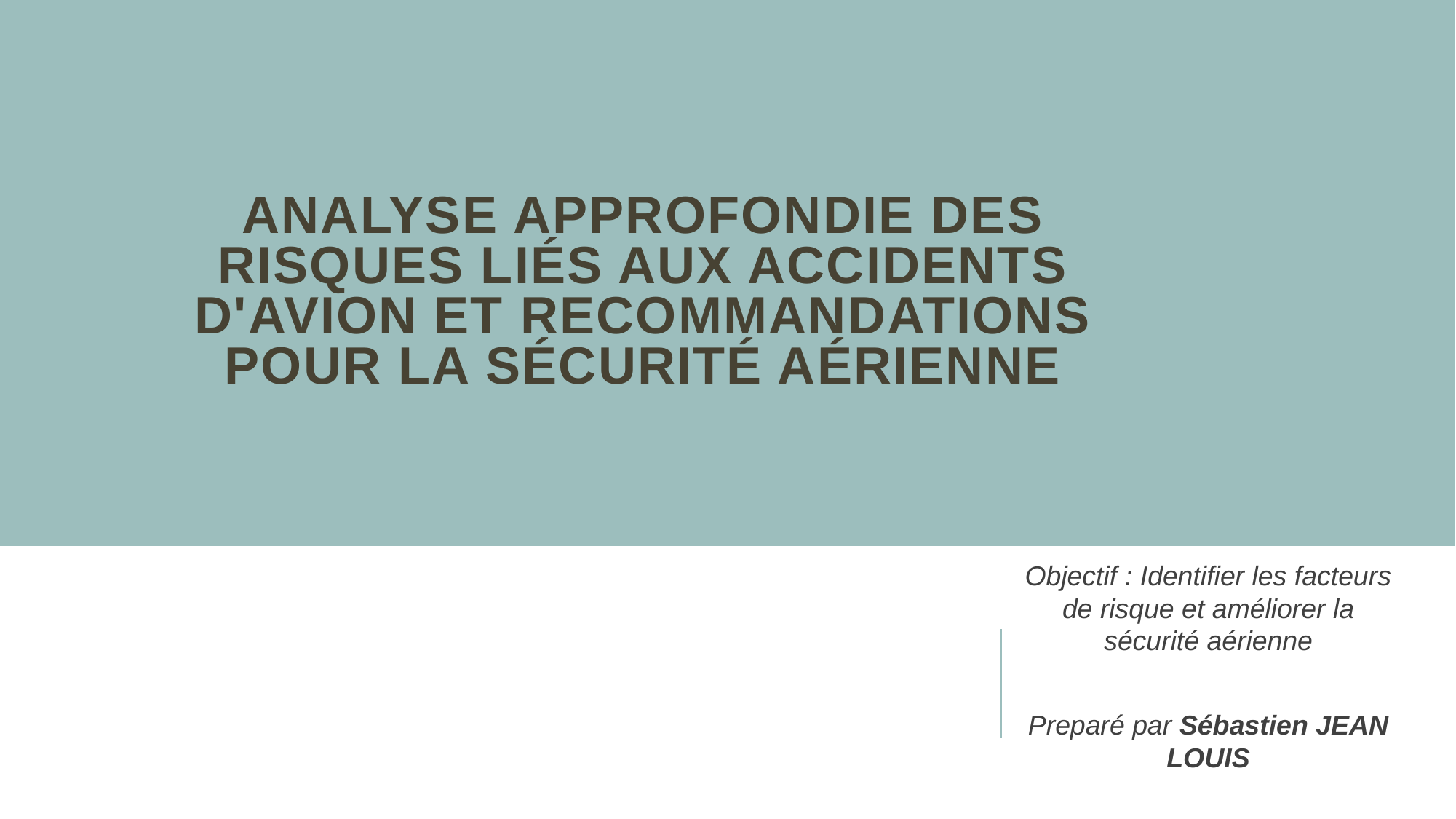

# Analyse approfondie des risques liés aux accidents d'avion et recommandations pour la sécurité aérienne
Objectif : Identifier les facteurs de risque et améliorer la sécurité aérienne

Preparé par Sébastien JEAN LOUIS